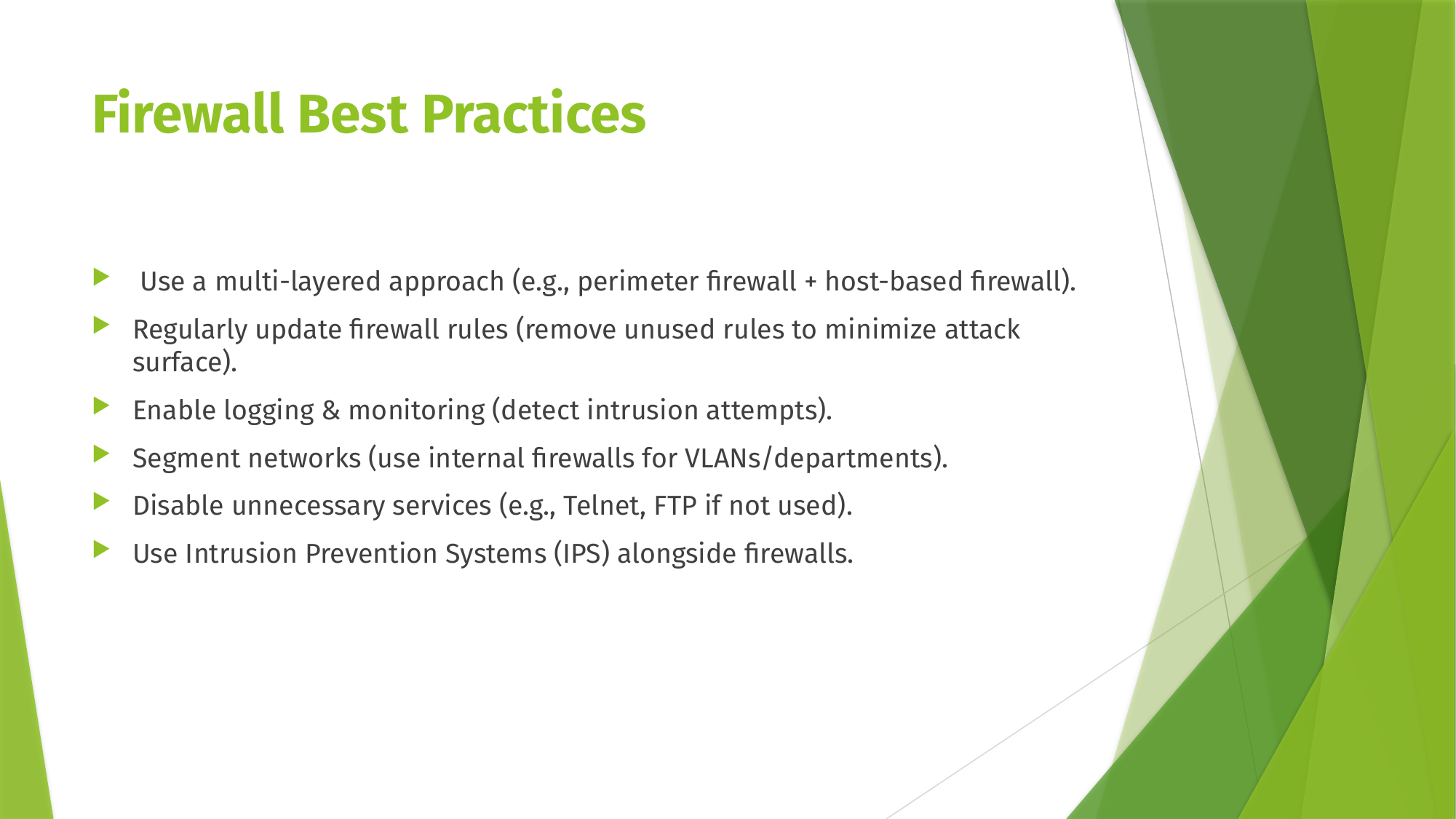

# Firewall Best Practices
 Use a multi-layered approach (e.g., perimeter firewall + host-based firewall).
Regularly update firewall rules (remove unused rules to minimize attack surface).
Enable logging & monitoring (detect intrusion attempts).
Segment networks (use internal firewalls for VLANs/departments).
Disable unnecessary services (e.g., Telnet, FTP if not used).
Use Intrusion Prevention Systems (IPS) alongside firewalls.